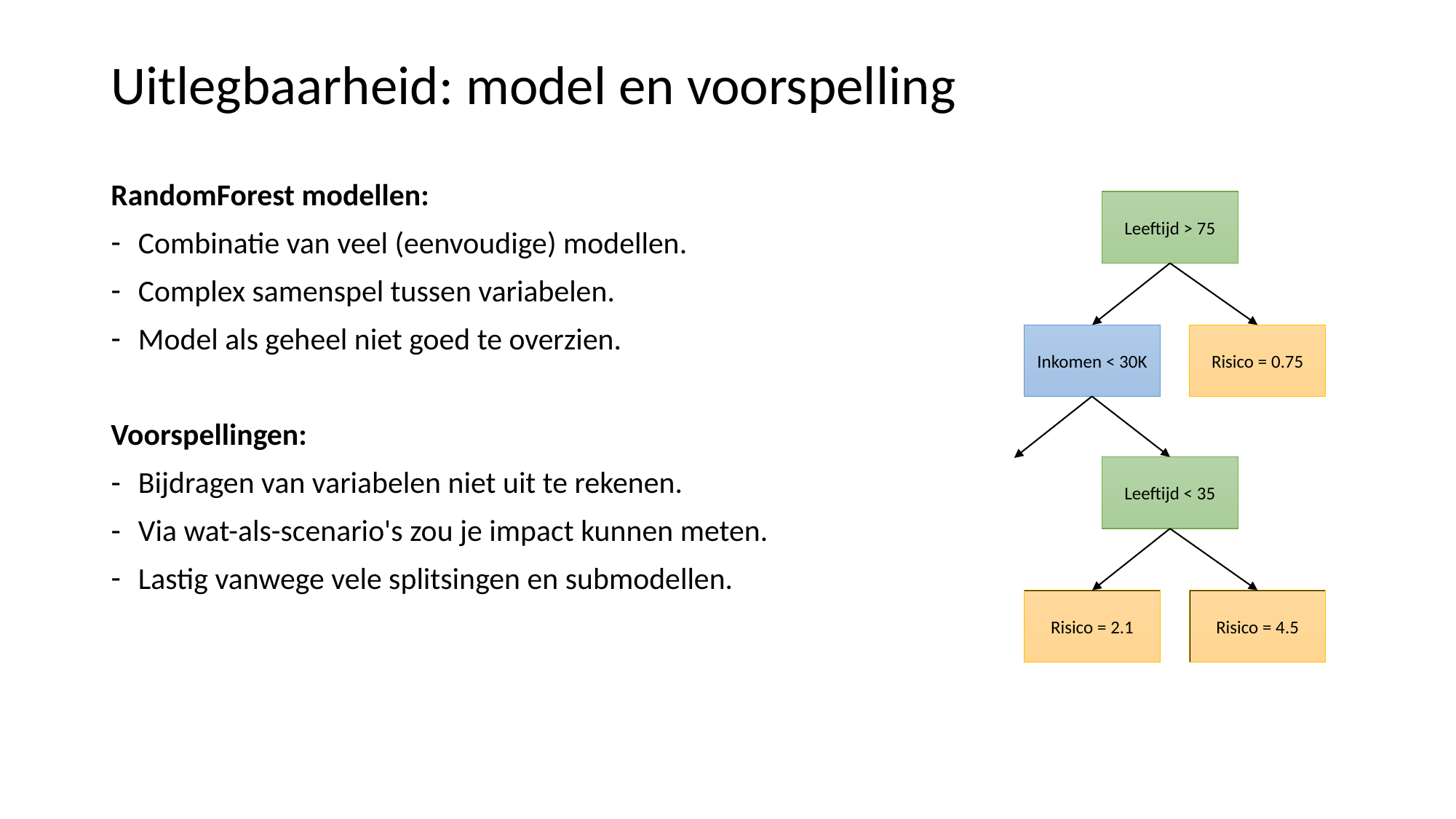

# Uitlegbaarheid: model en voorspelling
RandomForest modellen:
Combinatie van veel (eenvoudige) modellen.
Complex samenspel tussen variabelen.
Model als geheel niet goed te overzien.

Voorspellingen:
Bijdragen van variabelen niet uit te rekenen.
Via wat-als-scenario's zou je impact kunnen meten.
Lastig vanwege vele splitsingen en submodellen.
Leeftijd > 75
Inkomen < 30K
Risico = 0.75
Leeftijd < 35
Risico = 2.1
Risico = 4.5